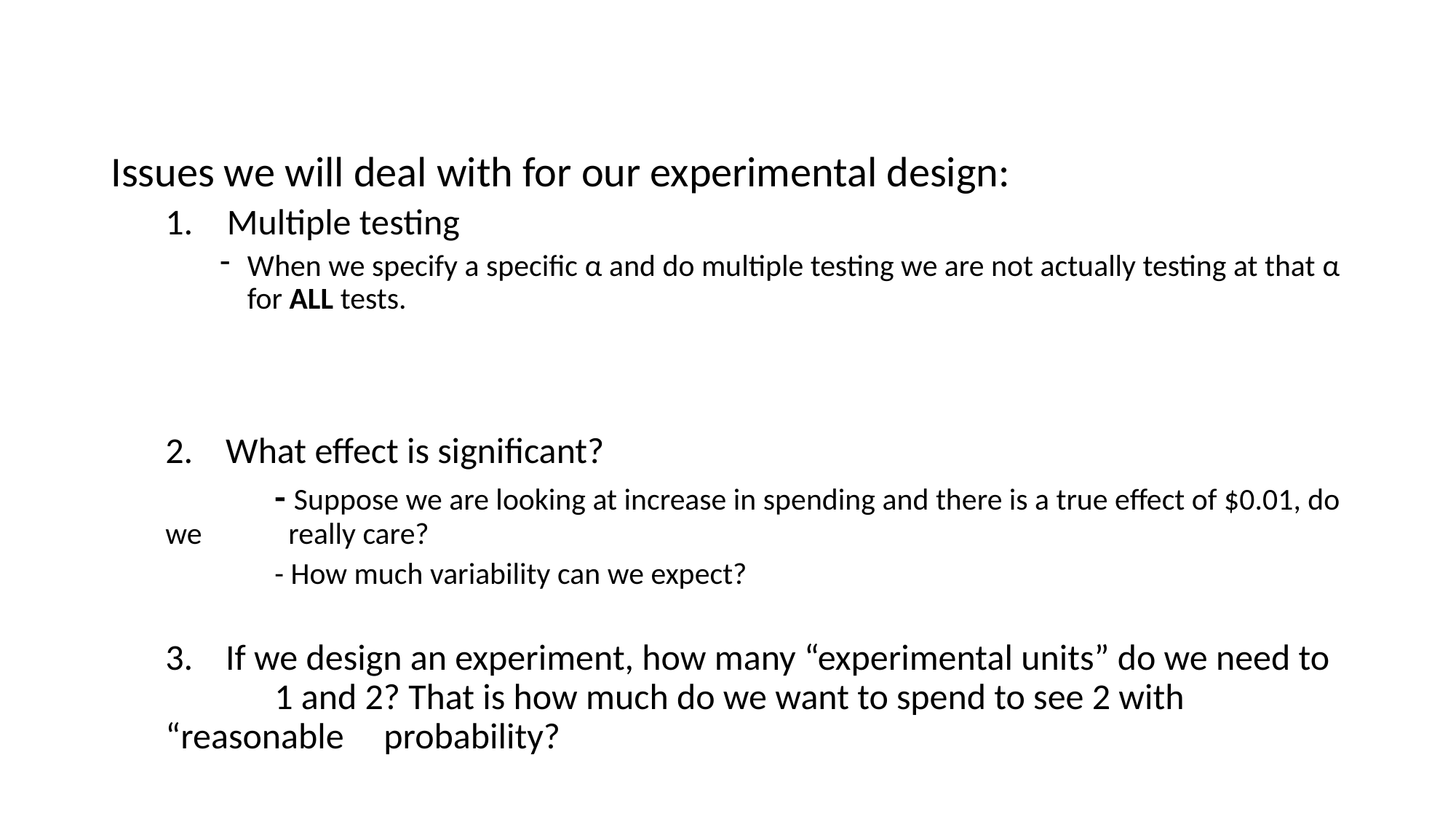

Issues we will deal with for our experimental design:
Multiple testing
When we specify a specific α and do multiple testing we are not actually testing at that α for ALL tests.

2.    What effect is significant?
	- Suppose we are looking at increase in spending and there is a true effect of $0.01, do we 	  really care?
	- How much variability can we expect?

3.    If we design an experiment, how many “experimental units” do we need to  	1 and 2? That is how much do we want to spend to see 2 with “reasonable 	probability?